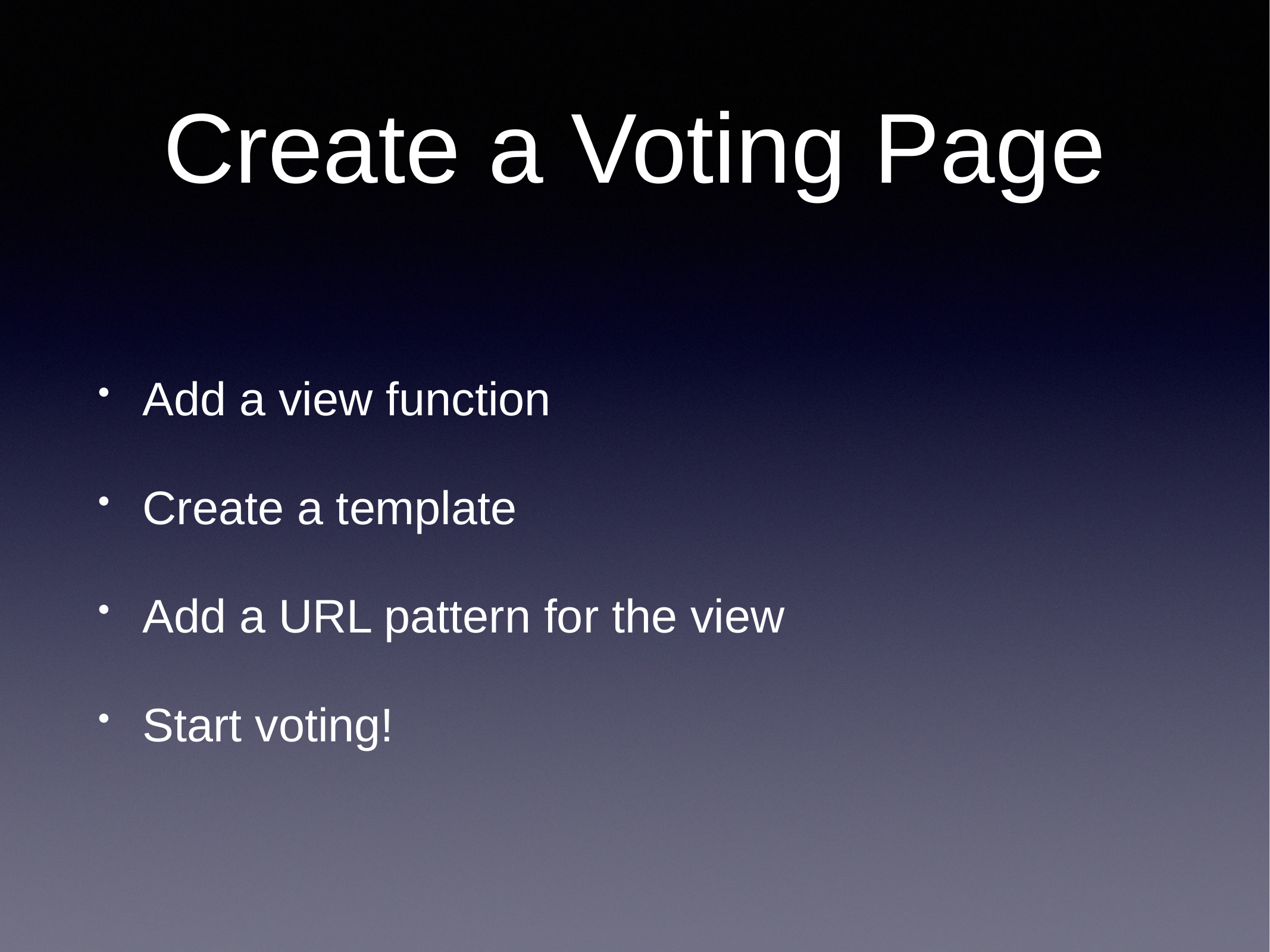

# Create a Voting Page
Add a view function
Create a template
Add a URL pattern for the view
Start voting!